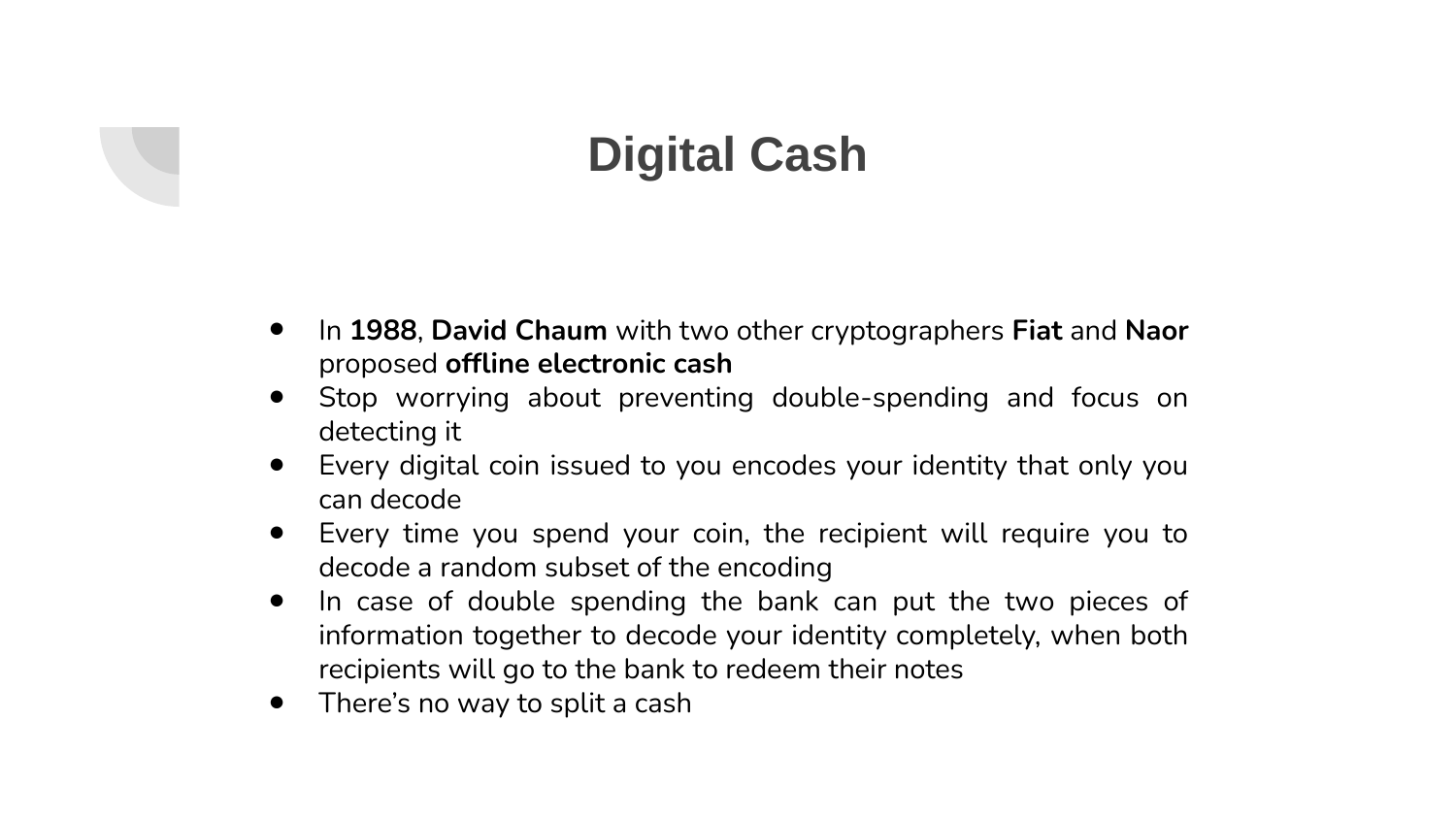

Digital Cash
In 1988, David Chaum with two other cryptographers Fiat and Naor proposed offline electronic cash
Stop worrying about preventing double-spending and focus on detecting it
Every digital coin issued to you encodes your identity that only you can decode
Every time you spend your coin, the recipient will require you to decode a random subset of the encoding
In case of double spending the bank can put the two pieces of information together to decode your identity completely, when both recipients will go to the bank to redeem their notes
There’s no way to split a cash